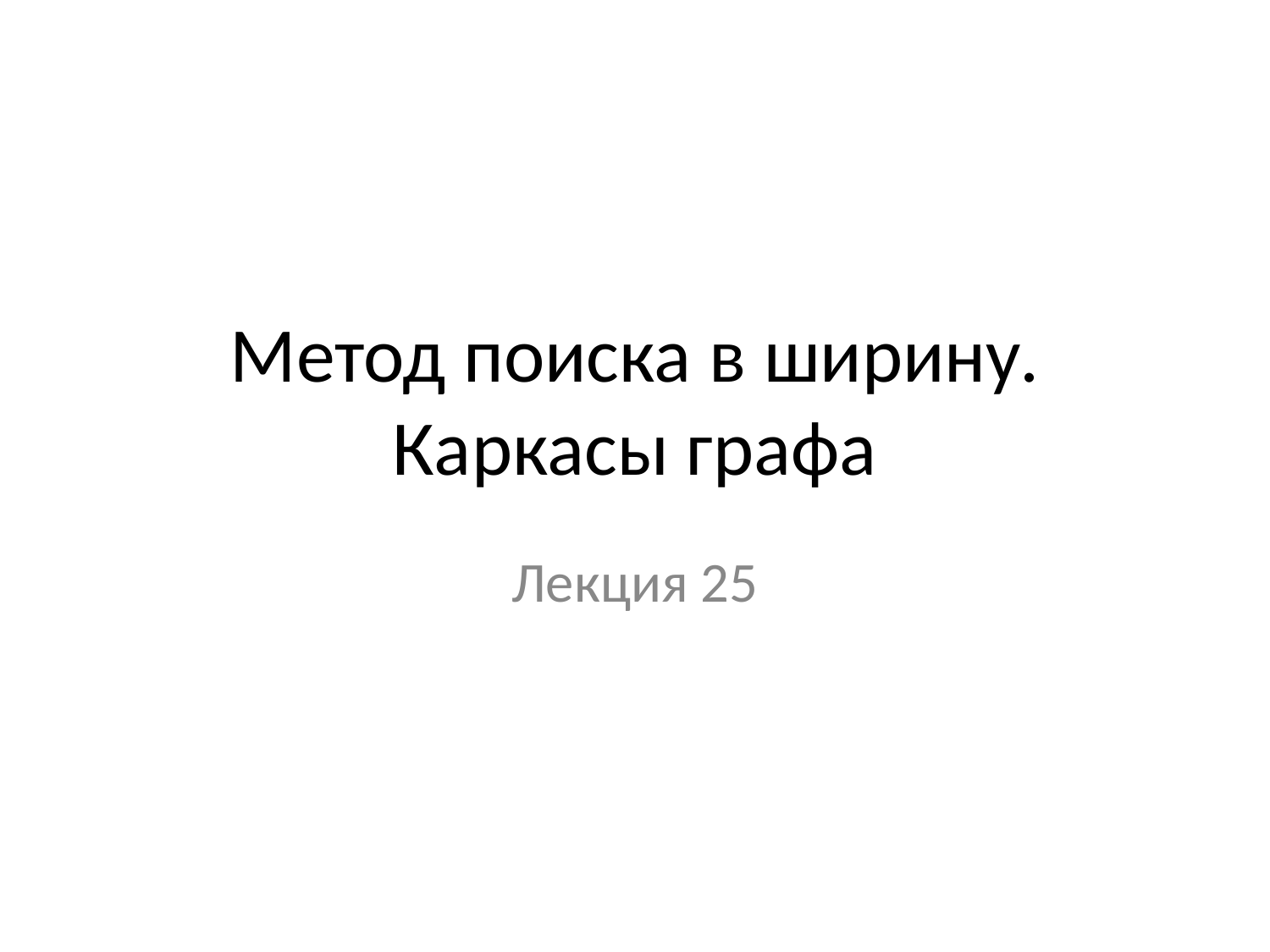

# Метод поиска в ширину. Каркасы графа
Лекция 25